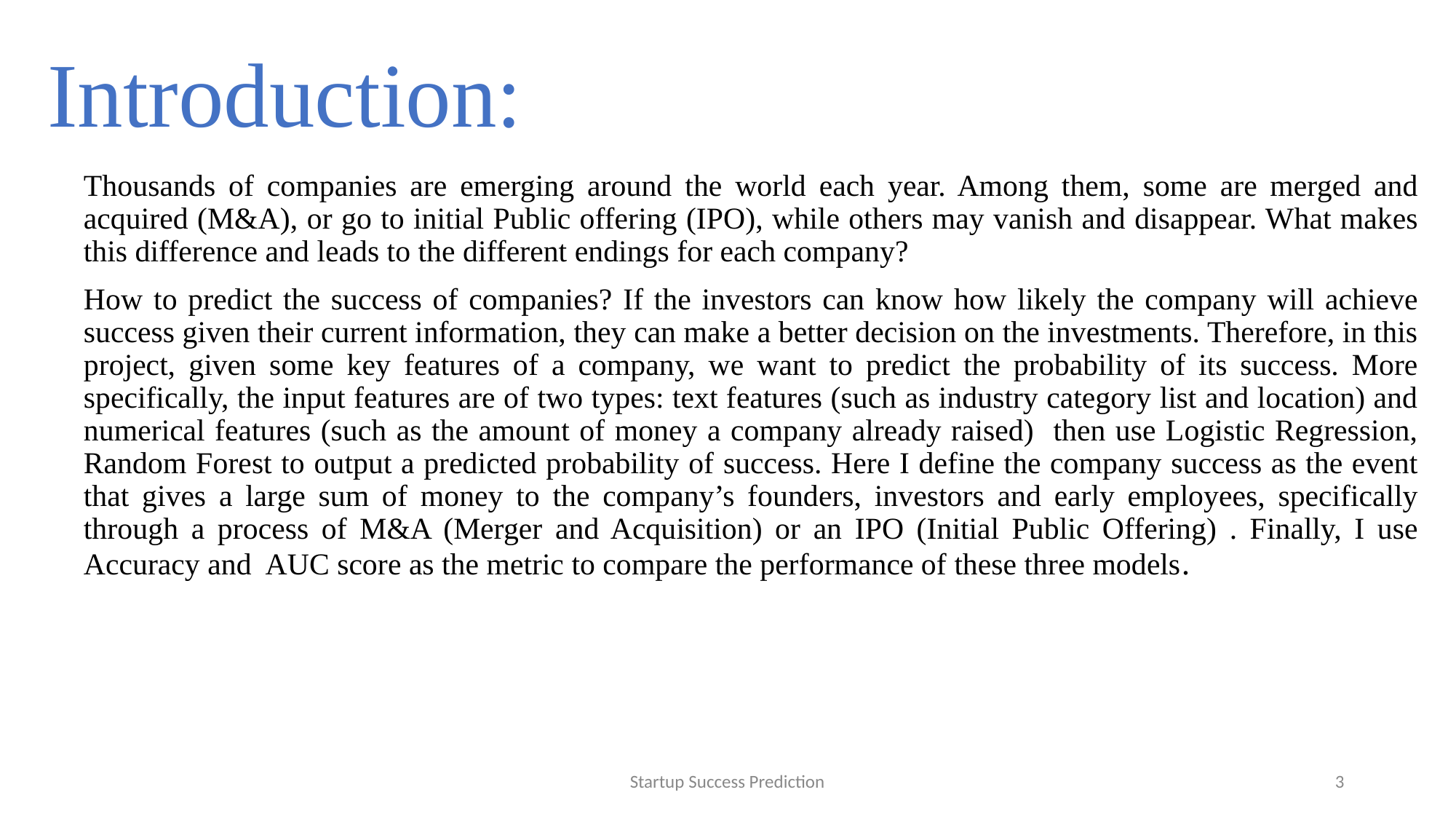

# Introduction:
Thousands of companies are emerging around the world each year. Among them, some are merged and acquired (M&A), or go to initial Public offering (IPO), while others may vanish and disappear. What makes this difference and leads to the different endings for each company?
How to predict the success of companies? If the investors can know how likely the company will achieve success given their current information, they can make a better decision on the investments. Therefore, in this project, given some key features of a company, we want to predict the probability of its success. More specifically, the input features are of two types: text features (such as industry category list and location) and numerical features (such as the amount of money a company already raised)  then use Logistic Regression, Random Forest to output a predicted probability of success. Here I define the company success as the event that gives a large sum of money to the company’s founders, investors and early employees, specifically through a process of M&A (Merger and Acquisition) or an IPO (Initial Public Offering) . Finally, I use Accuracy and  AUC score as the metric to compare the performance of these three models.
Startup Success Prediction
3